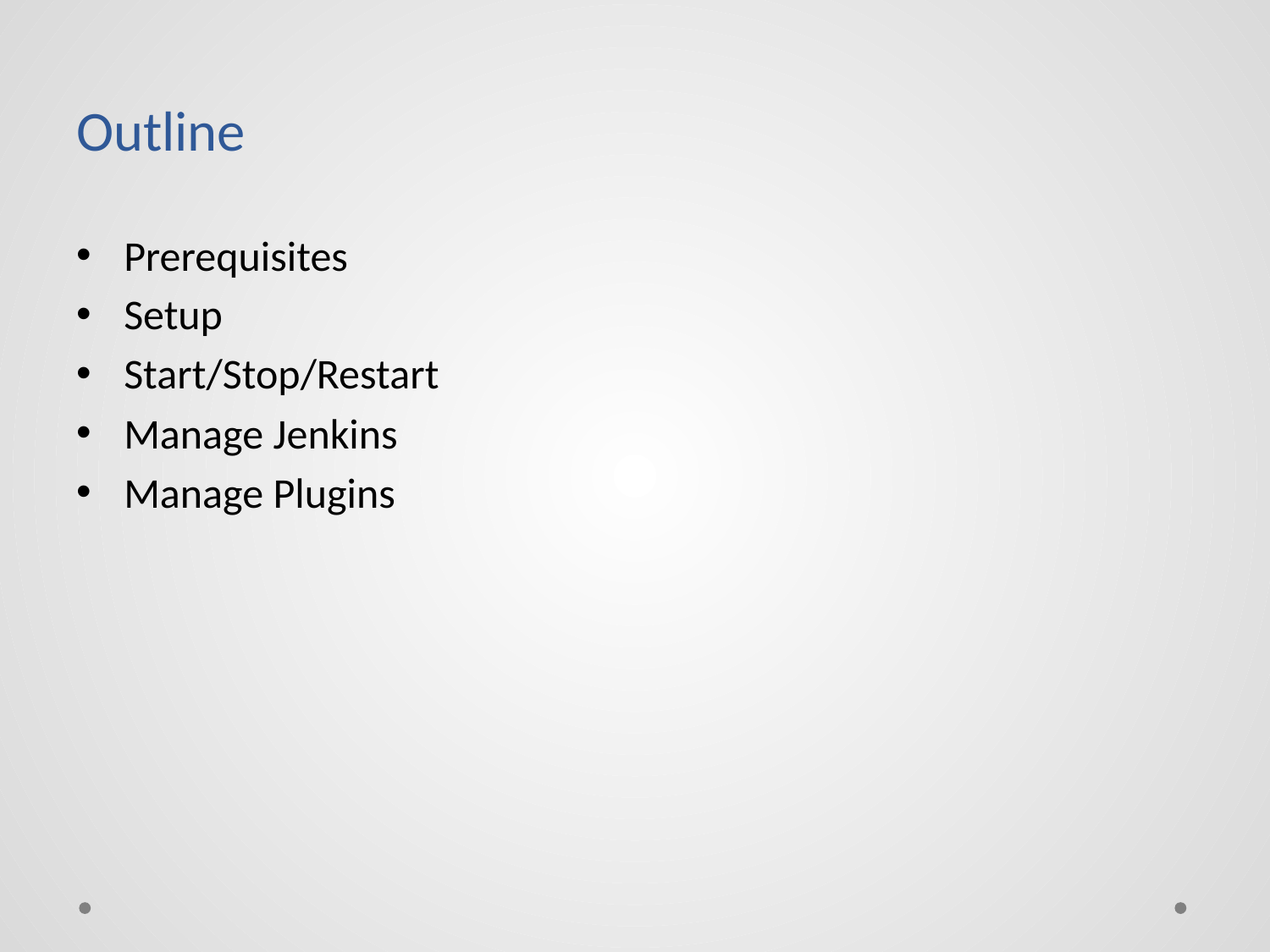

# Outline
Prerequisites
Setup
Start/Stop/Restart
Manage Jenkins
Manage Plugins